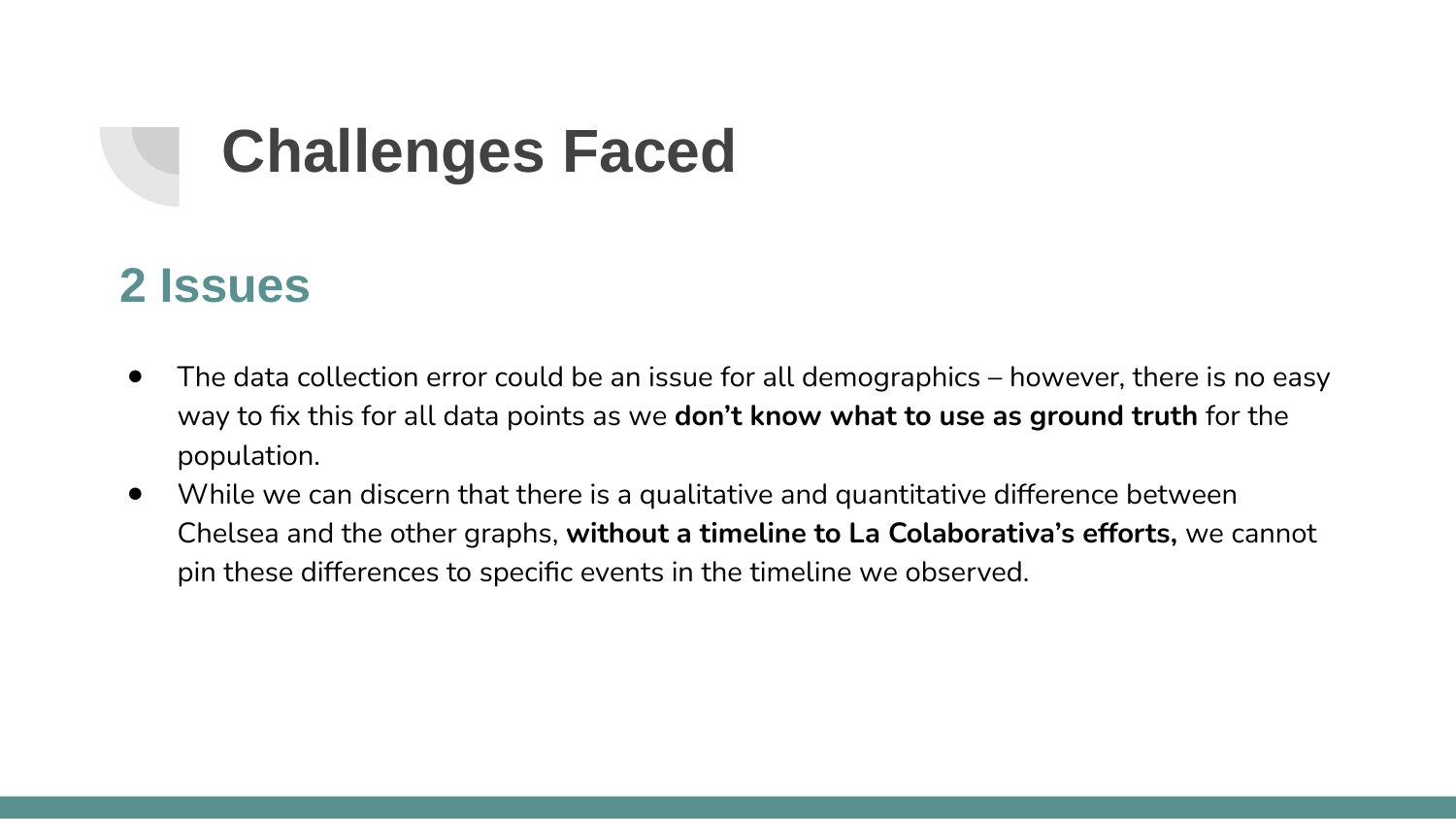

# Challenges Faced
2 Issues
The data collection error could be an issue for all demographics – however, there is no easy way to fix this for all data points as we don’t know what to use as ground truth for the population.
While we can discern that there is a qualitative and quantitative difference between Chelsea and the other graphs, without a timeline to La Colaborativa’s efforts, we cannot pin these differences to specific events in the timeline we observed.